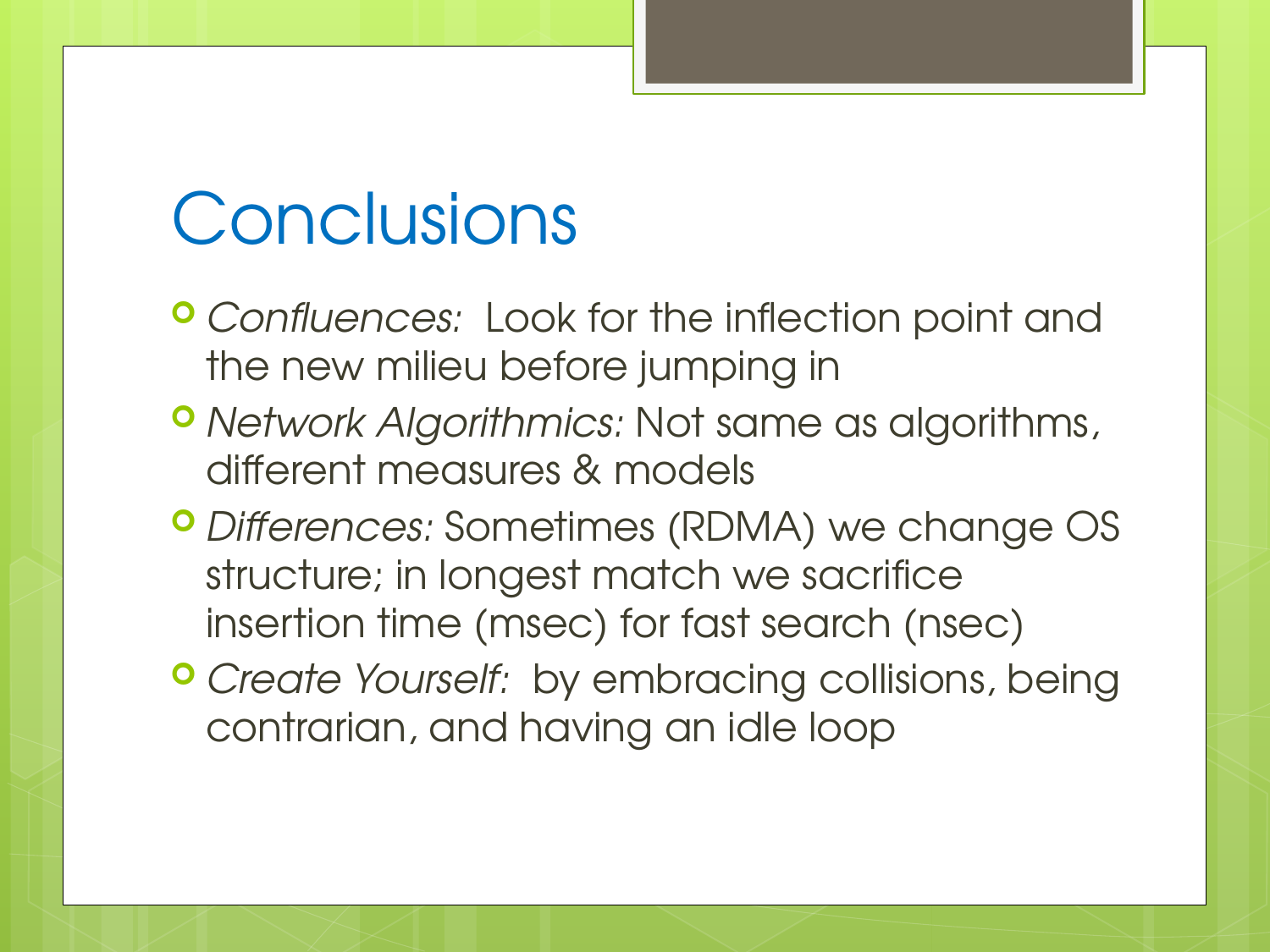

# Conclusions
Confluences:  Look for the inflection point and the new milieu before jumping in
Network Algorithmics: Not same as algorithms, different measures & models
Differences: Sometimes (RDMA) we change OS structure; in longest match we sacrifice insertion time (msec) for fast search (nsec)
Create Yourself:  by embracing collisions, being contrarian, and having an idle loop